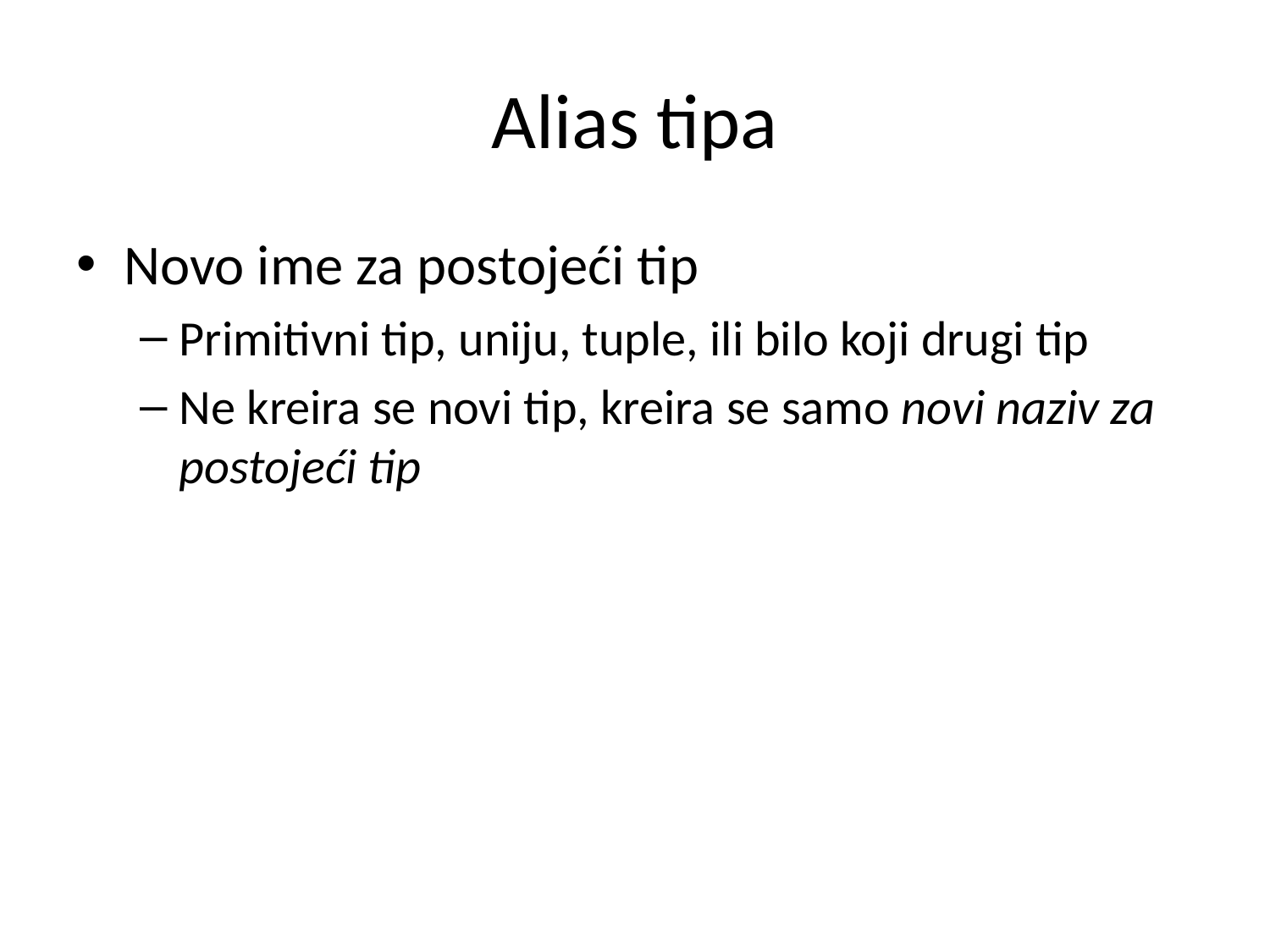

# Alias tipa
Novo ime za postojeći tip
Primitivni tip, uniju, tuple, ili bilo koji drugi tip
Ne kreira se novi tip, kreira se samo novi naziv za postojeći tip